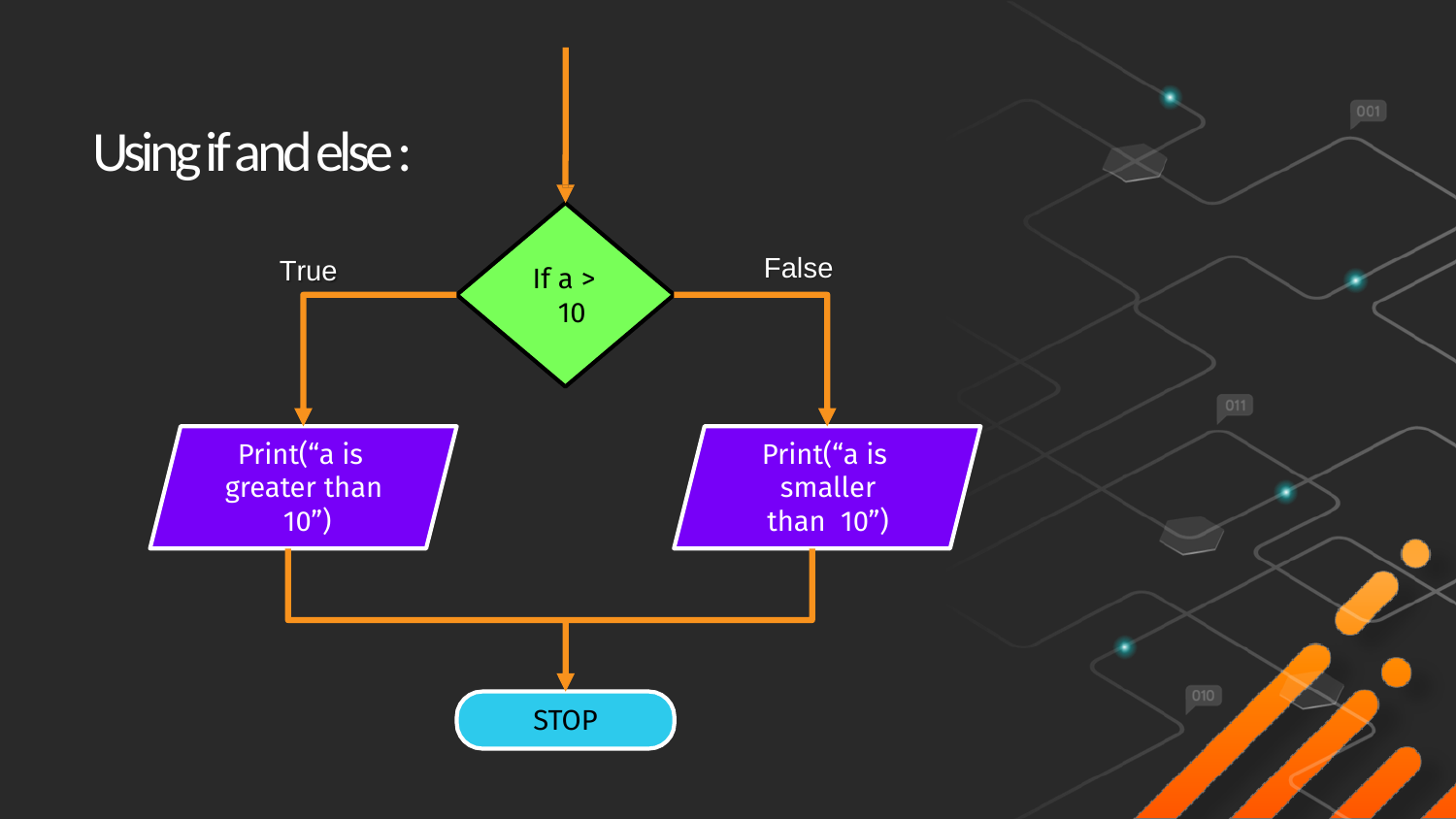

Using if and else :

False
True
If a >  10

Print(“a is  greater than  10”)
Print(“a is  smaller than  10”)
STOP